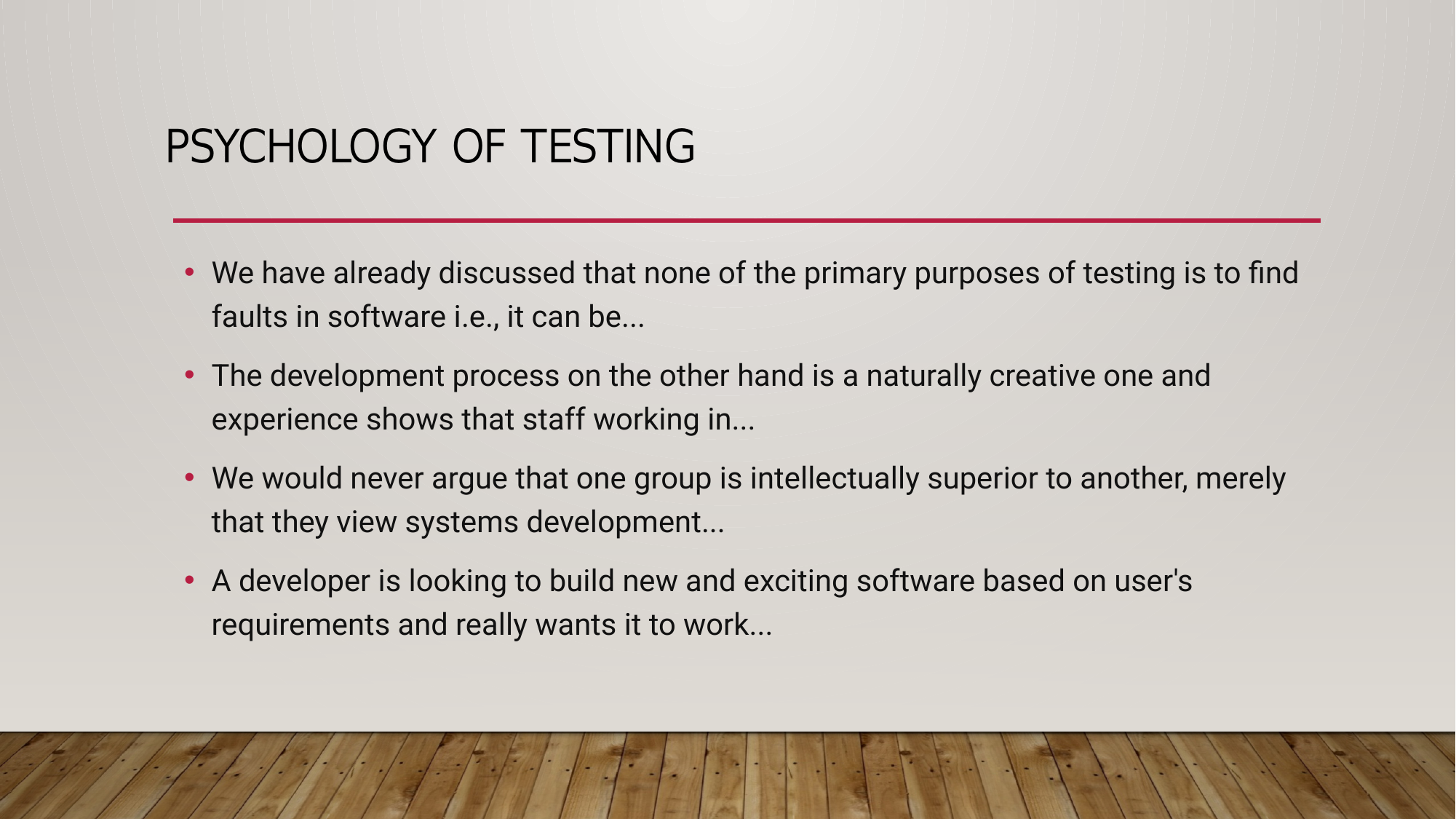

# psychology of testing
We have already discussed that none of the primary purposes of testing is to find faults in software i.e., it can be...
The development process on the other hand is a naturally creative one and experience shows that staff working in...
We would never argue that one group is intellectually superior to another, merely that they view systems development...
A developer is looking to build new and exciting software based on user's requirements and really wants it to work...